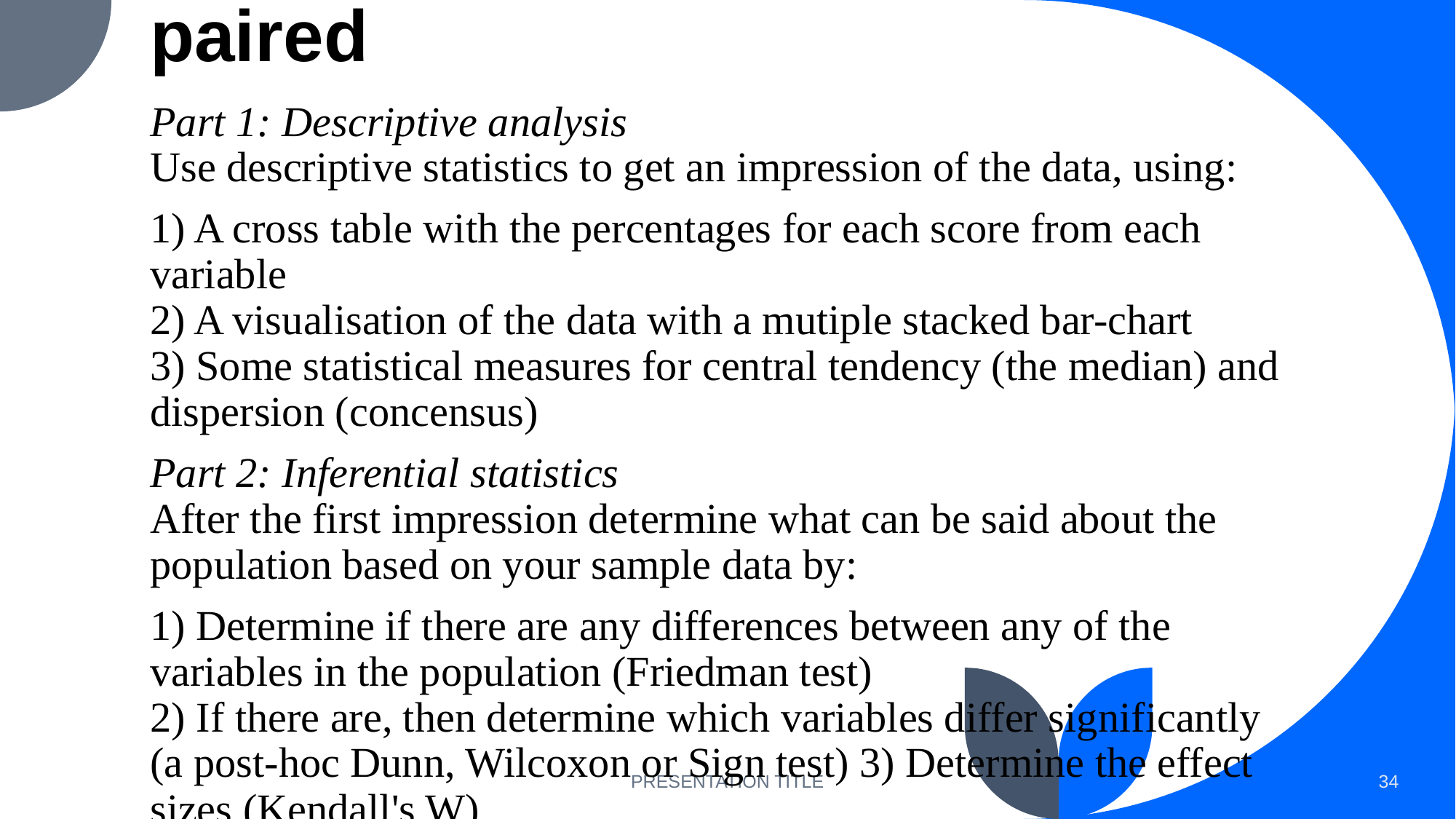

# 3 or more ordinal variables- paired
Part 1: Descriptive analysis
Use descriptive statistics to get an impression of the data, using:
1) A cross table with the percentages for each score from each variable
2) A visualisation of the data with a mutiple stacked bar-chart
3) Some statistical measures for central tendency (the median) and dispersion (concensus)
Part 2: Inferential statistics
After the first impression determine what can be said about the population based on your sample data by:
1) Determine if there are any differences between any of the variables in the population (Friedman test)
2) If there are, then determine which variables differ significantly (a post-hoc Dunn, Wilcoxon or Sign test) 3) Determine the effect sizes (Kendall's W)
PRESENTATION TITLE
34